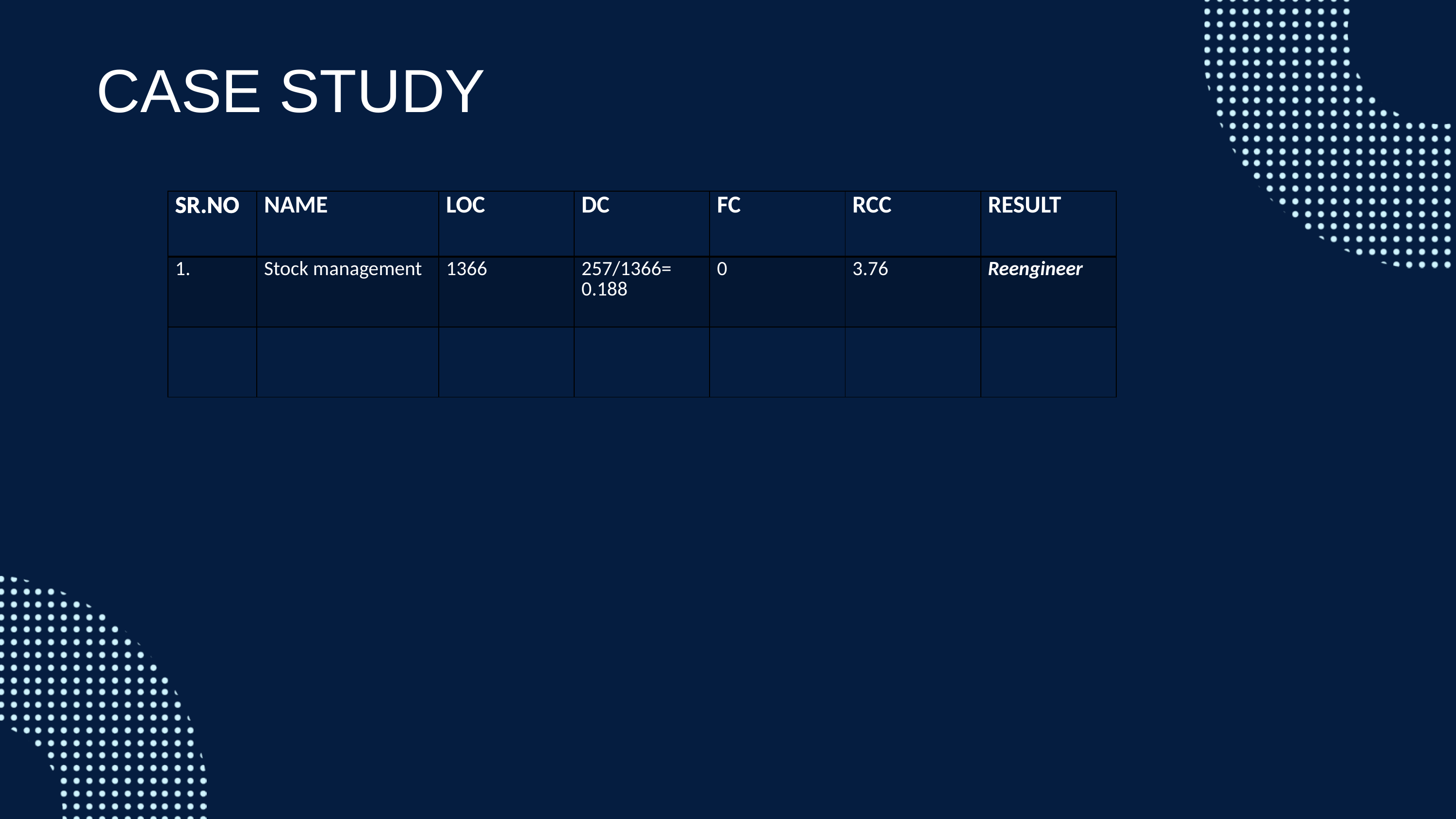

CASE STUDY
| SR.NO | NAME | LOC | DC | FC | RCC | RESULT |
| --- | --- | --- | --- | --- | --- | --- |
| 1. | Stock management | 1366 | 257/1366= 0.188 | 0 | 3.76 | Reengineer |
|  |  |  |  |  |  |  |